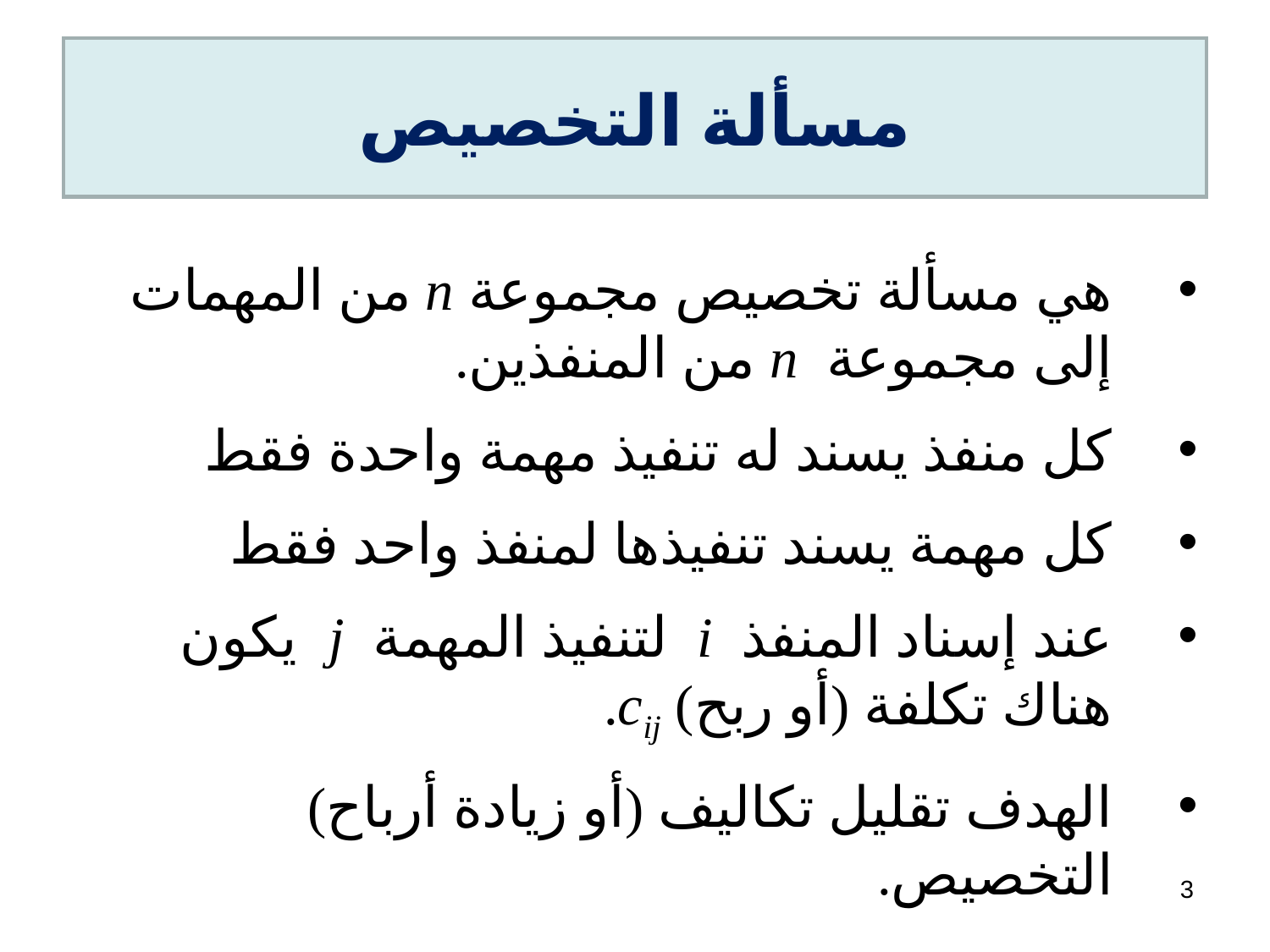

# مسألة التخصيص

هي مسألة تخصيص مجموعة n من المهمات إلى مجموعة  n من المنفذين.

كل منفذ يسند له تنفيذ مهمة واحدة فقط

كل مهمة يسند تنفيذها لمنفذ واحد فقط

عند إسناد المنفذ  i  لتنفيذ المهمة  j   يكون هناك تكلفة (أو ربح) cij.

الهدف تقليل تكاليف (أو زيادة أرباح) التخصيص.

3